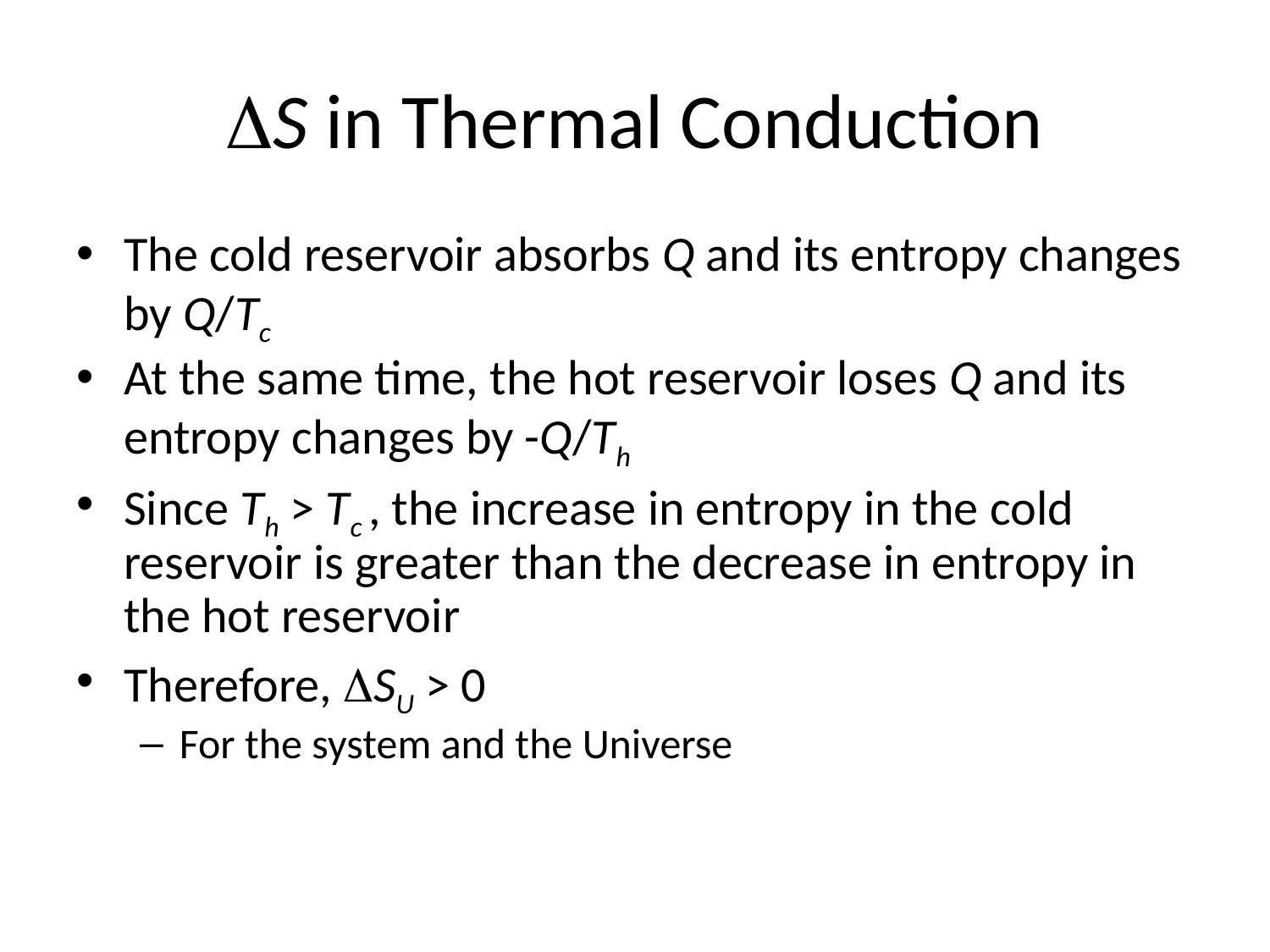

# ΔS in Thermal Conduction
The cold reservoir absorbs Q and its entropy changes by Q/Tc
At the same time, the hot reservoir loses Q and its entropy changes by -Q/Th
Since Th > Tc , the increase in entropy in the cold reservoir is greater than the decrease in entropy in the hot reservoir
Therefore, ΔSU > 0
For the system and the Universe